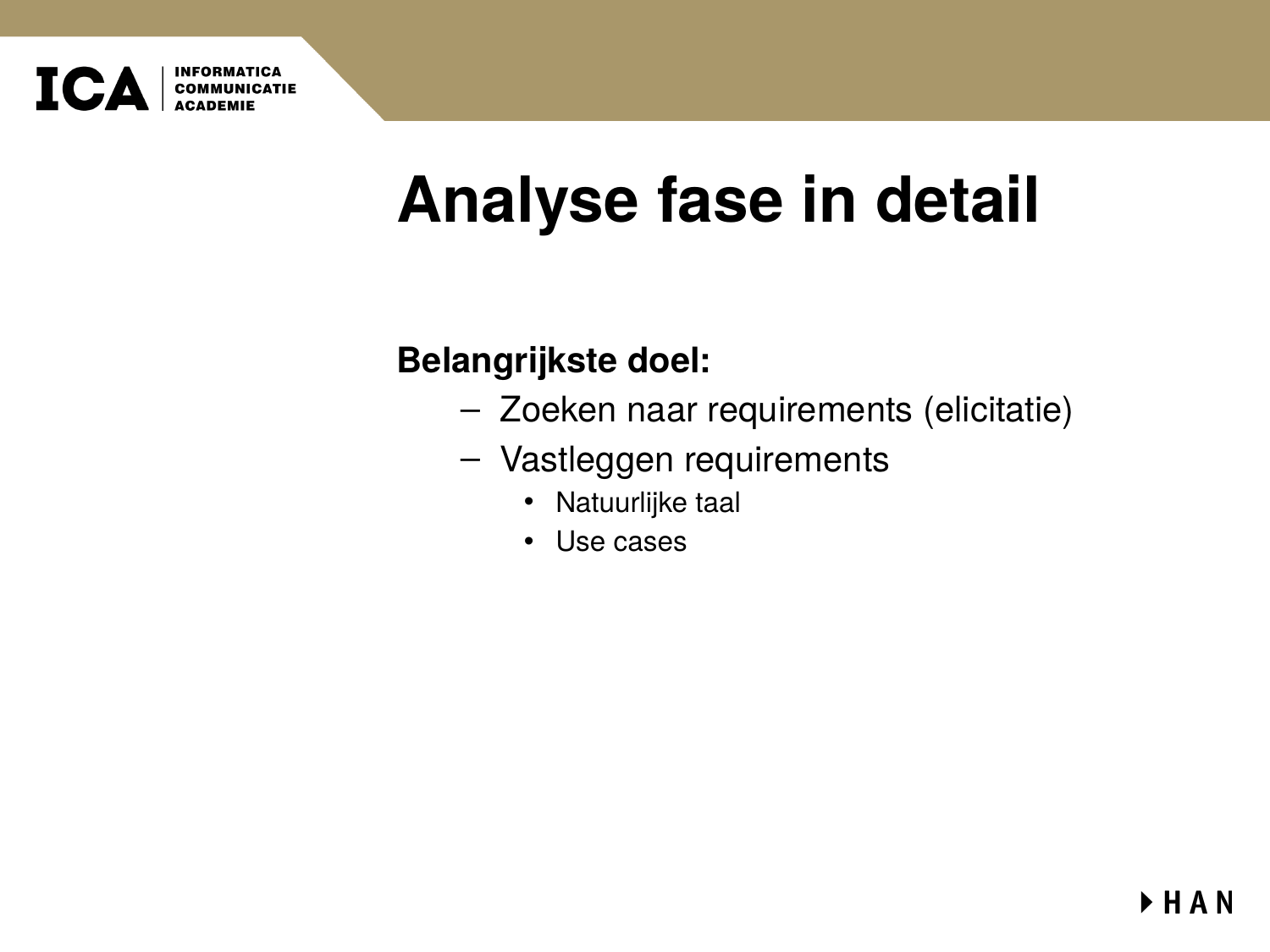

# Analyse fase in detail

Belangrijkste doel:
Zoeken naar requirements (elicitatie)
Vastleggen requirements
Natuurlijke taal
Use cases